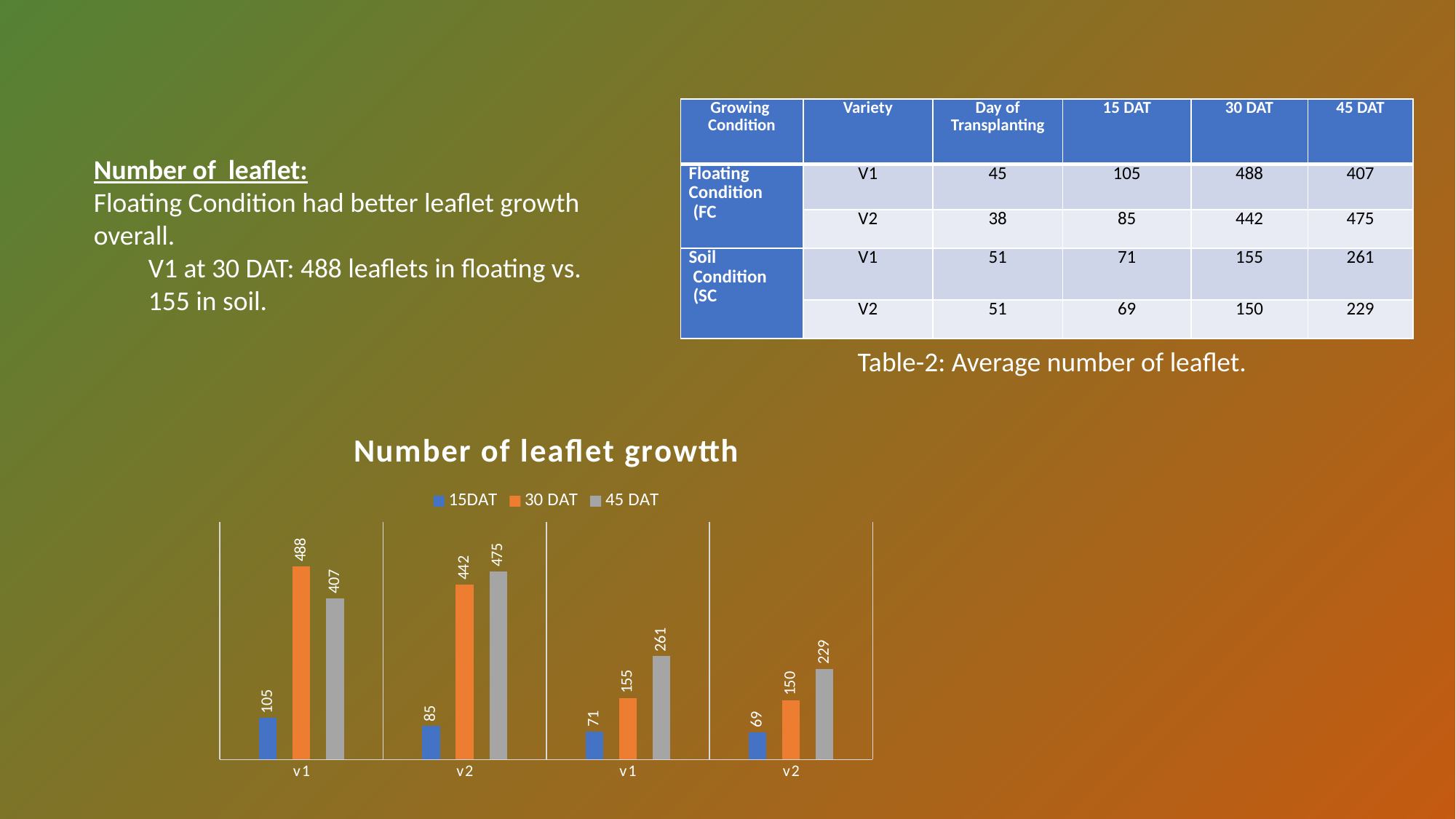

| Growing Condition | Variety | Day of Transplanting | 15 DAT | 30 DAT | 45 DAT |
| --- | --- | --- | --- | --- | --- |
| Floating Condition (FC | V1 | 45 | 105 | 488 | 407 |
|  | V2 | 38 | 85 | 442 | 475 |
| Soil Condition (SC | V1 | 51 | 71 | 155 | 261 |
|  | V2 | 51 | 69 | 150 | 229 |

Number of  leaflet:
Floating Condition had better leaflet growth overall.
V1 at 30 DAT: 488 leaflets in floating vs. 155 in soil.

Table-2: Average number of leaflet.

### Chart: Number of leaflet growtth

| Category | 15DAT | 30 DAT | 45 DAT |
|---|---|---|---|
| v1 | 105.0 | 488.0 | 407.0 |
| v2 | 85.0 | 442.0 | 475.0 |
| v1 | 71.0 | 155.0 | 261.0 |
| v2 | 69.0 | 150.0 | 229.0 |